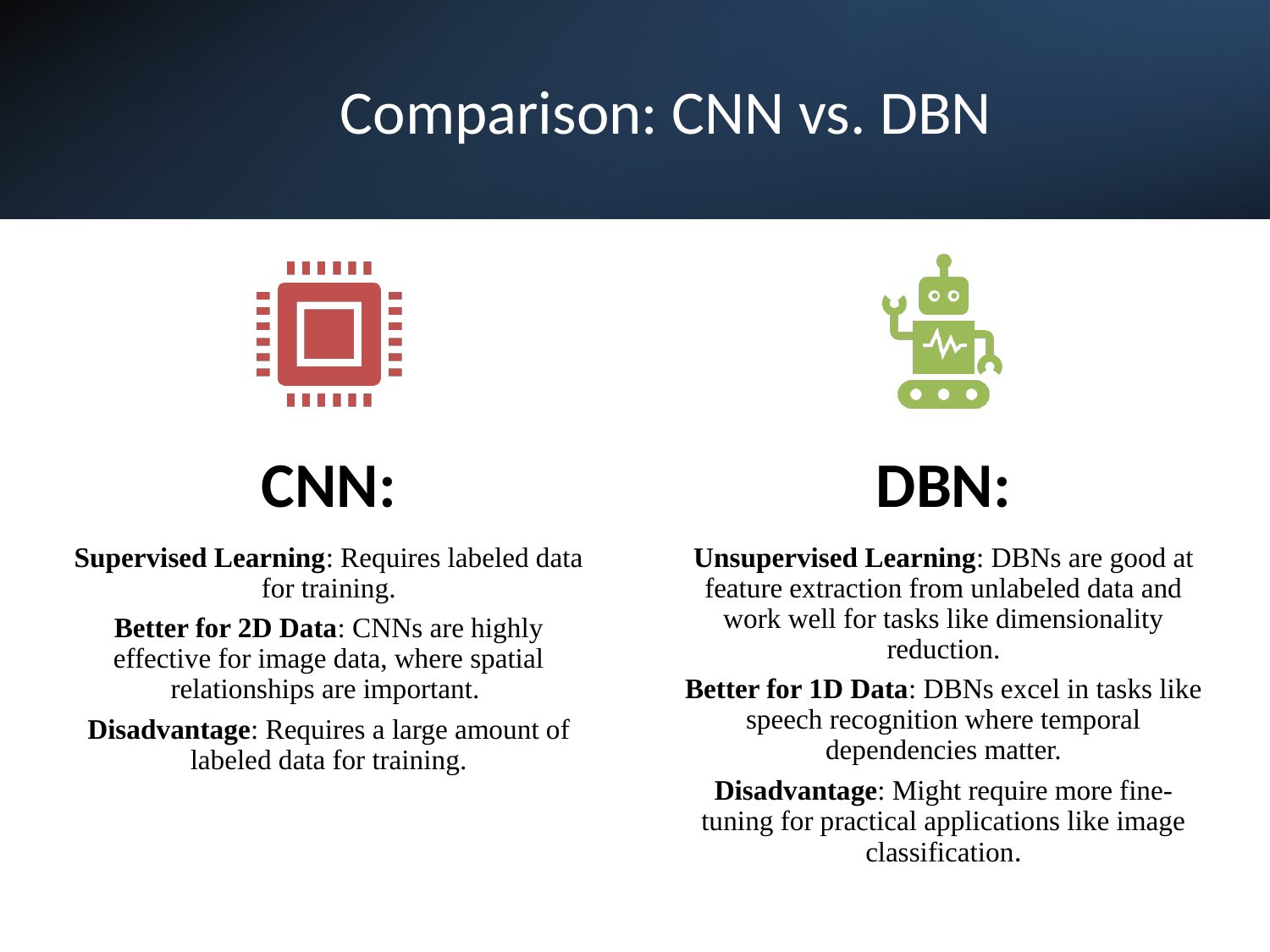

# Comparison: CNN vs. DBN
CNN:
Supervised Learning: Requires labeled data for training.
Better for 2D Data: CNNs are highly effective for image data, where spatial relationships are important.
Disadvantage: Requires a large amount of labeled data for training.
DBN:
Unsupervised Learning: DBNs are good at feature extraction from unlabeled data and work well for tasks like dimensionality reduction.
Better for 1D Data: DBNs excel in tasks like speech recognition where temporal dependencies matter.
Disadvantage: Might require more fine-tuning for practical applications like image classification.